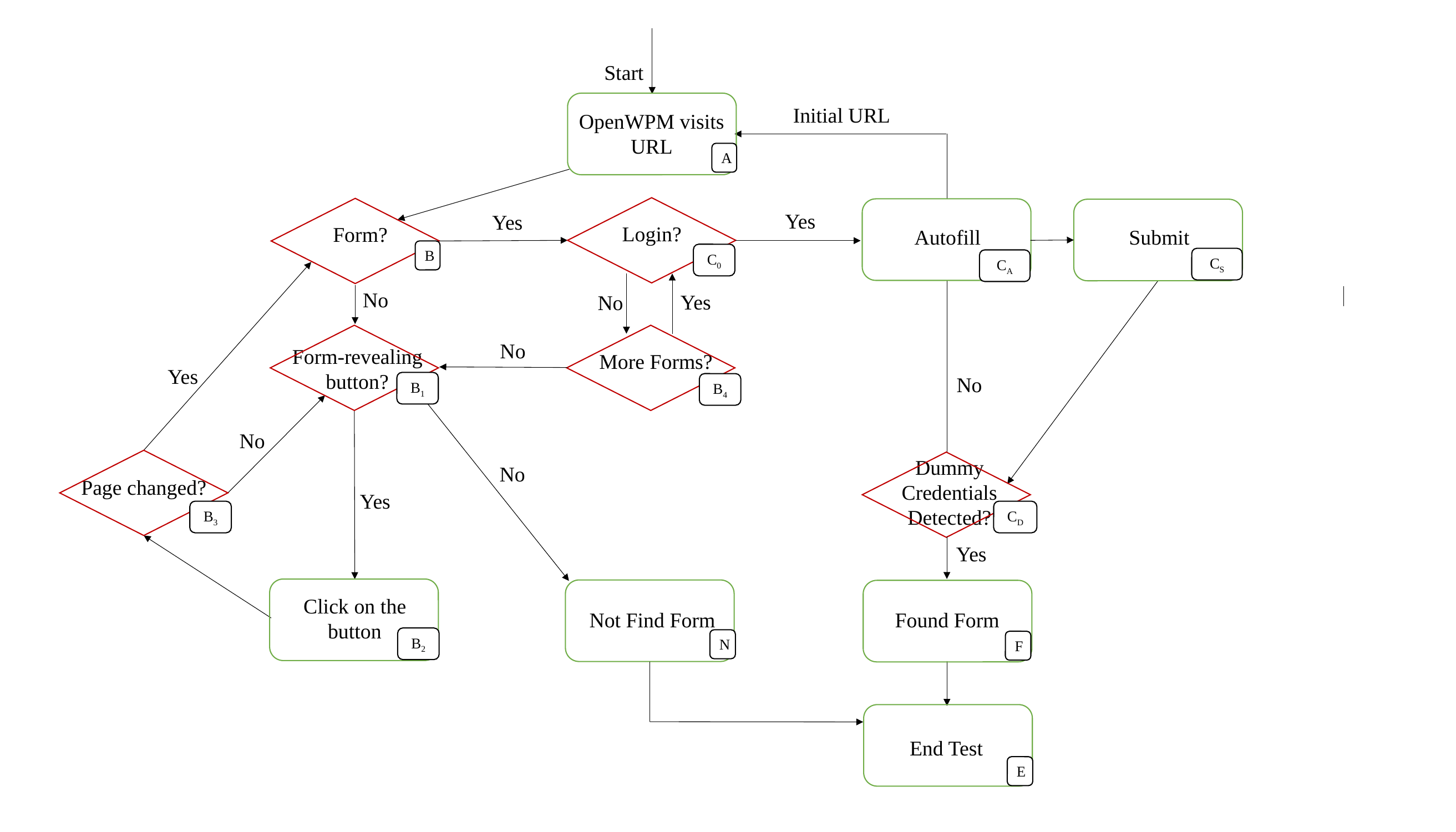

Start

Initial URL
OpenWPM visits URL
A

Yes
Yes
Login?
Form?
Autofill
Submit
B
C0
CS
CA
No
Yes
No

No
Form-revealing button?
More Forms?
Yes
No
B1
B4
No
Dummy Credentials Detected?

No
Page changed?
Yes
B3
CD
Yes

Click on the button
Not Find Form
Found Form
B2
N
F

End Test
E